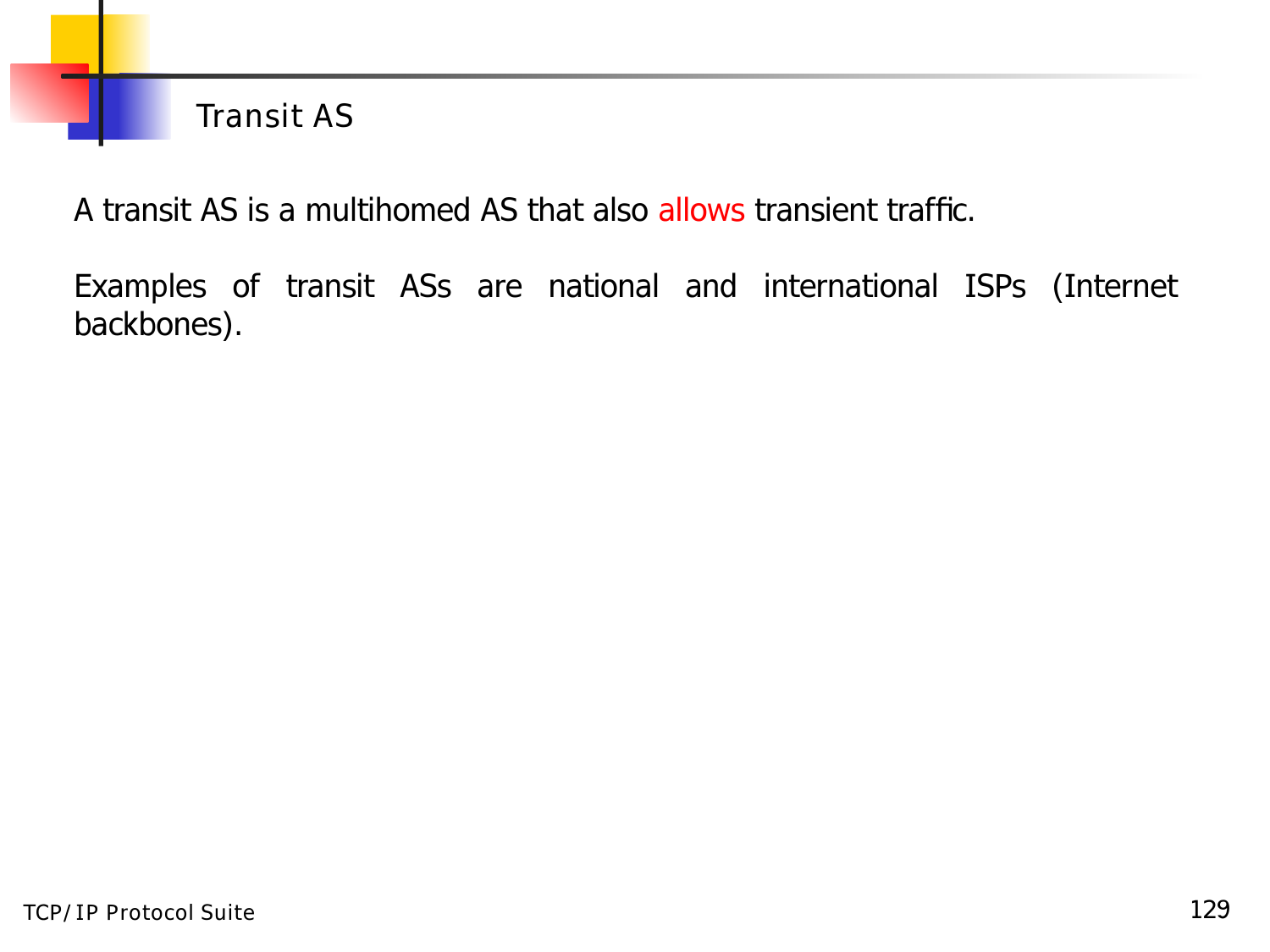

Transit AS
A transit AS is a multihomed AS that also allows transient traffic.

Examples of transit ASs are national and international ISPs (Internet backbones).
129
TCP/IP Protocol Suite